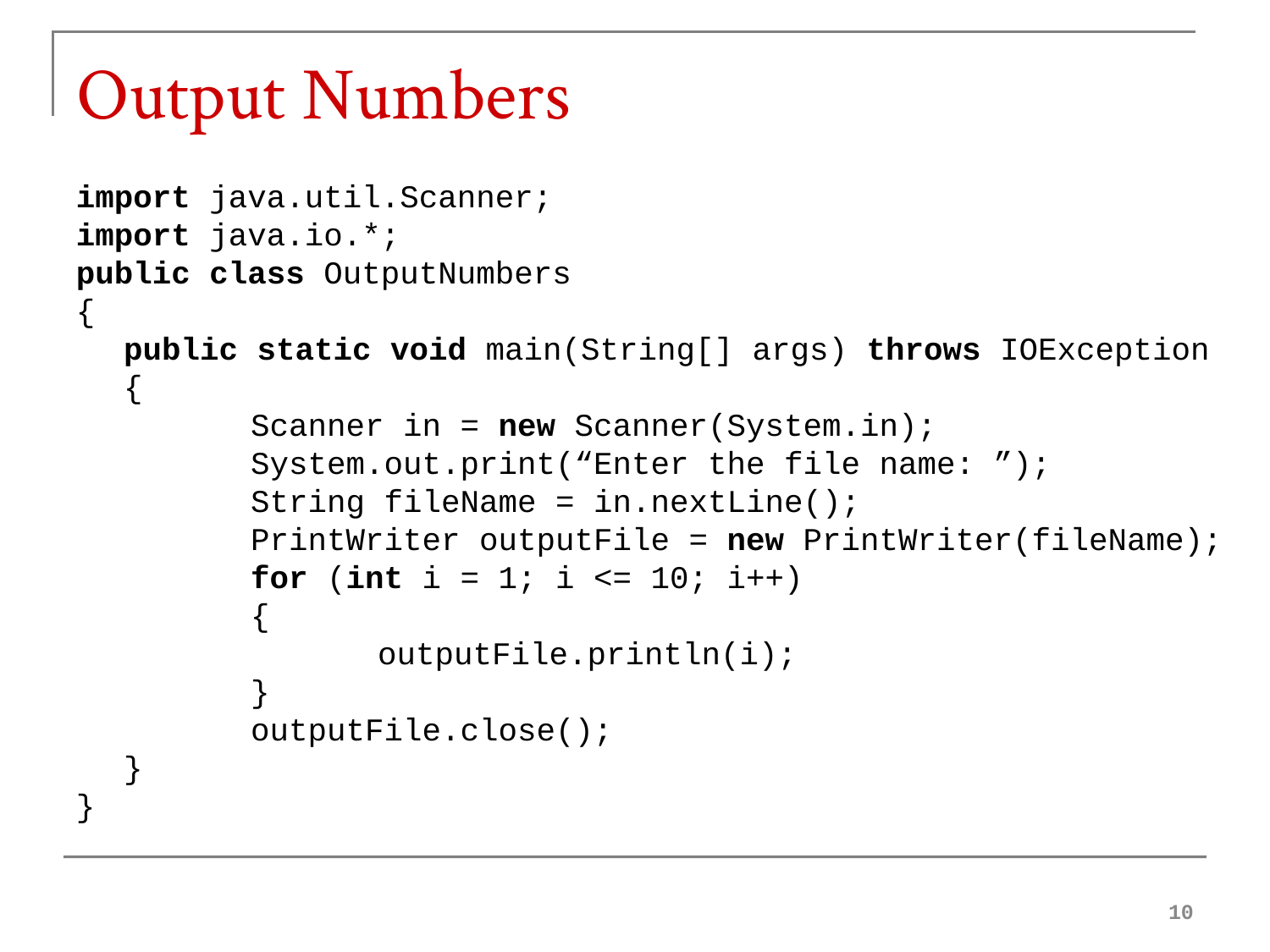

# Output Numbers
import java.util.Scanner;
import java.io.*;
public class OutputNumbers
{
	public static void main(String[] args) throws IOException
	{
		Scanner in = new Scanner(System.in);
		System.out.print(“Enter the file name: ”);
		String fileName = in.nextLine();
		PrintWriter outputFile = new PrintWriter(fileName);
		for (int i = 1; i <= 10; i++)
		{
			outputFile.println(i);
		}
		outputFile.close();
	}
}
10